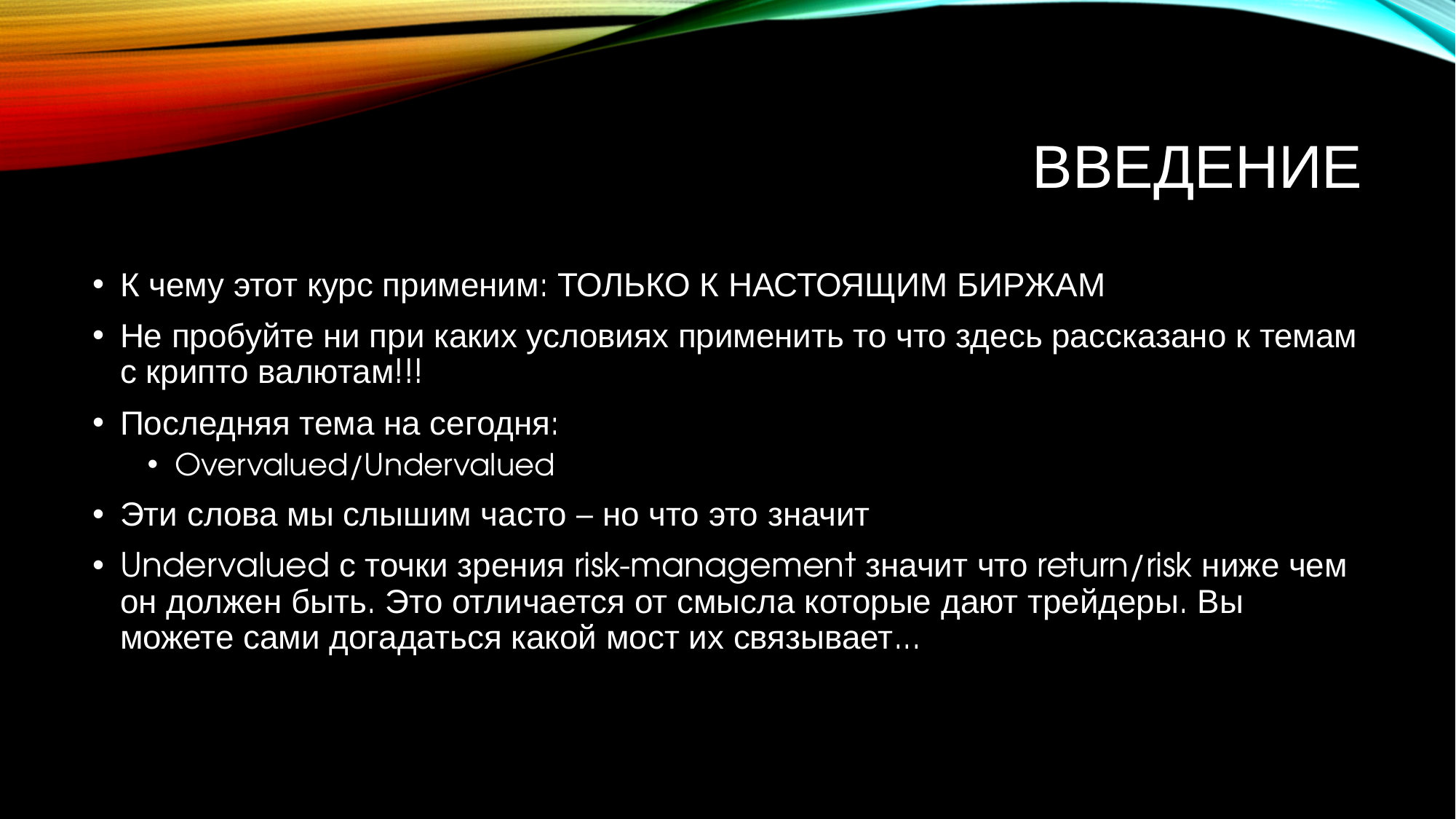

# ВВЕДЕНИЕ
К чему этот курс применим: ТОЛЬКО К НАСТОЯЩИМ БИРЖАМ
Не пробуйте ни при каких условиях применить то что здесь рассказано к темам с крипто валютам!!!
Последняя тема на сегодня:
Overvalued/Undervalued
Эти слова мы слышим часто – но что это значит
Undervalued с точки зрения risk-management значит что return/risk ниже чем он должен быть. Это отличается от смысла которые дают трейдеры. Вы можете сами догадаться какой мост их связывает...